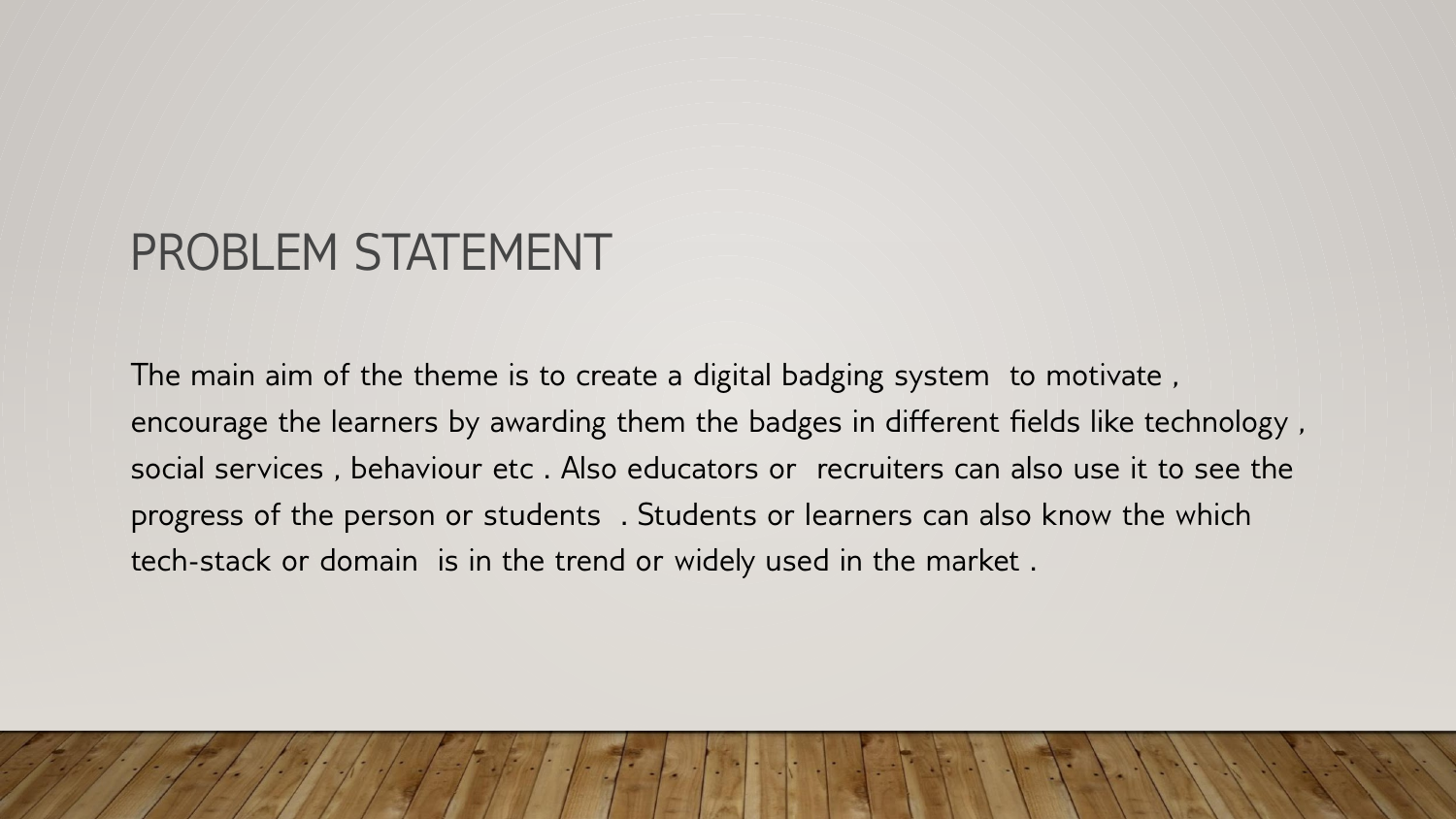

# PROBLEM STATEMENT
The main aim of the theme is to create a digital badging system  to motivate , encourage the learners by awarding them the badges in different fields like technology , social services , behaviour etc . Also educators or  recruiters can also use it to see the progress of the person or students  . Students or learners can also know the which tech-stack or domain  is in the trend or widely used in the market .